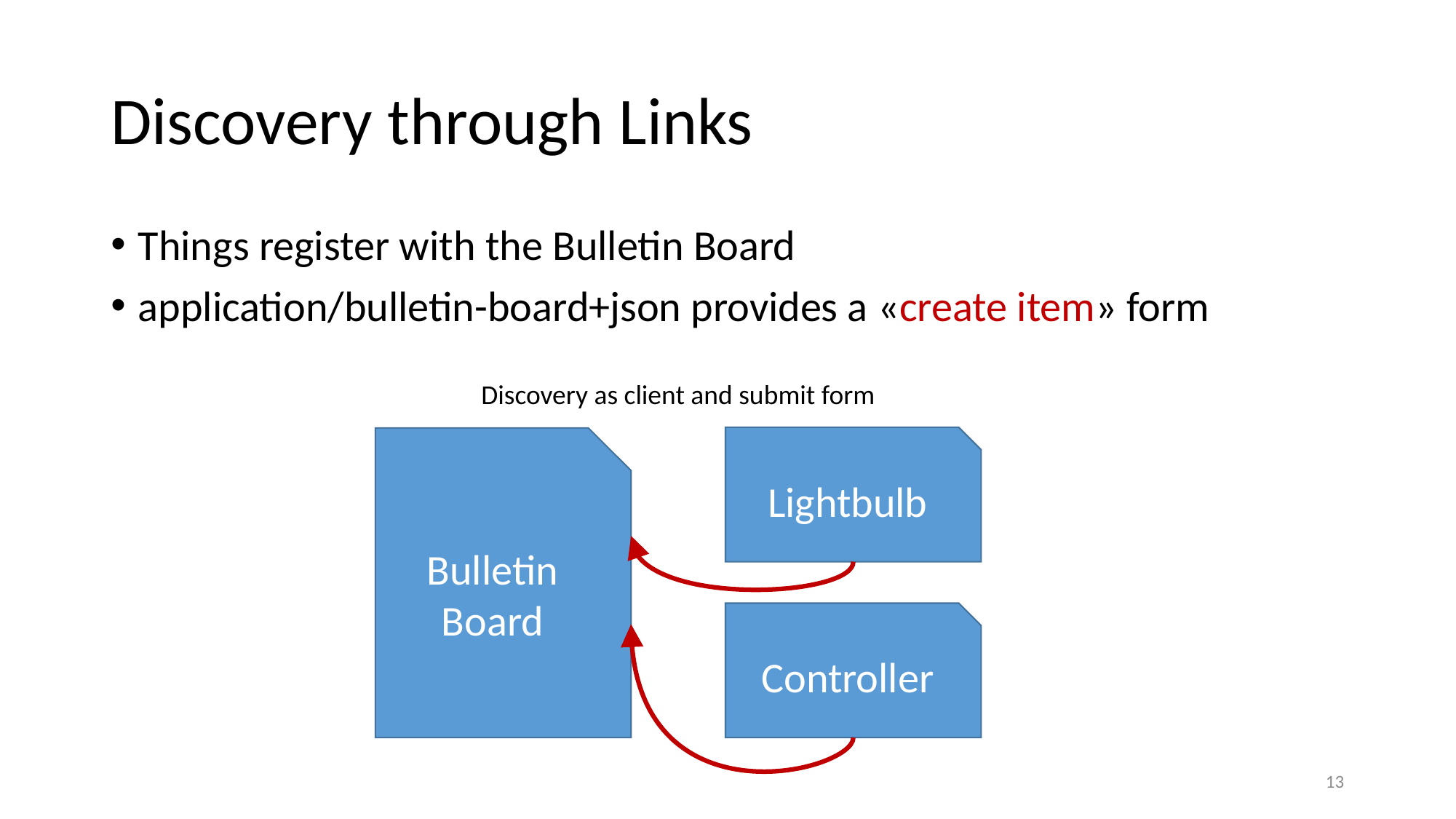

# Discovery through Links
Things register with the Bulletin Board
application/bulletin-board+json provides a «create item» form

Discovery as client and submit form
Lightbulb
Bulletin Board
Controller
13